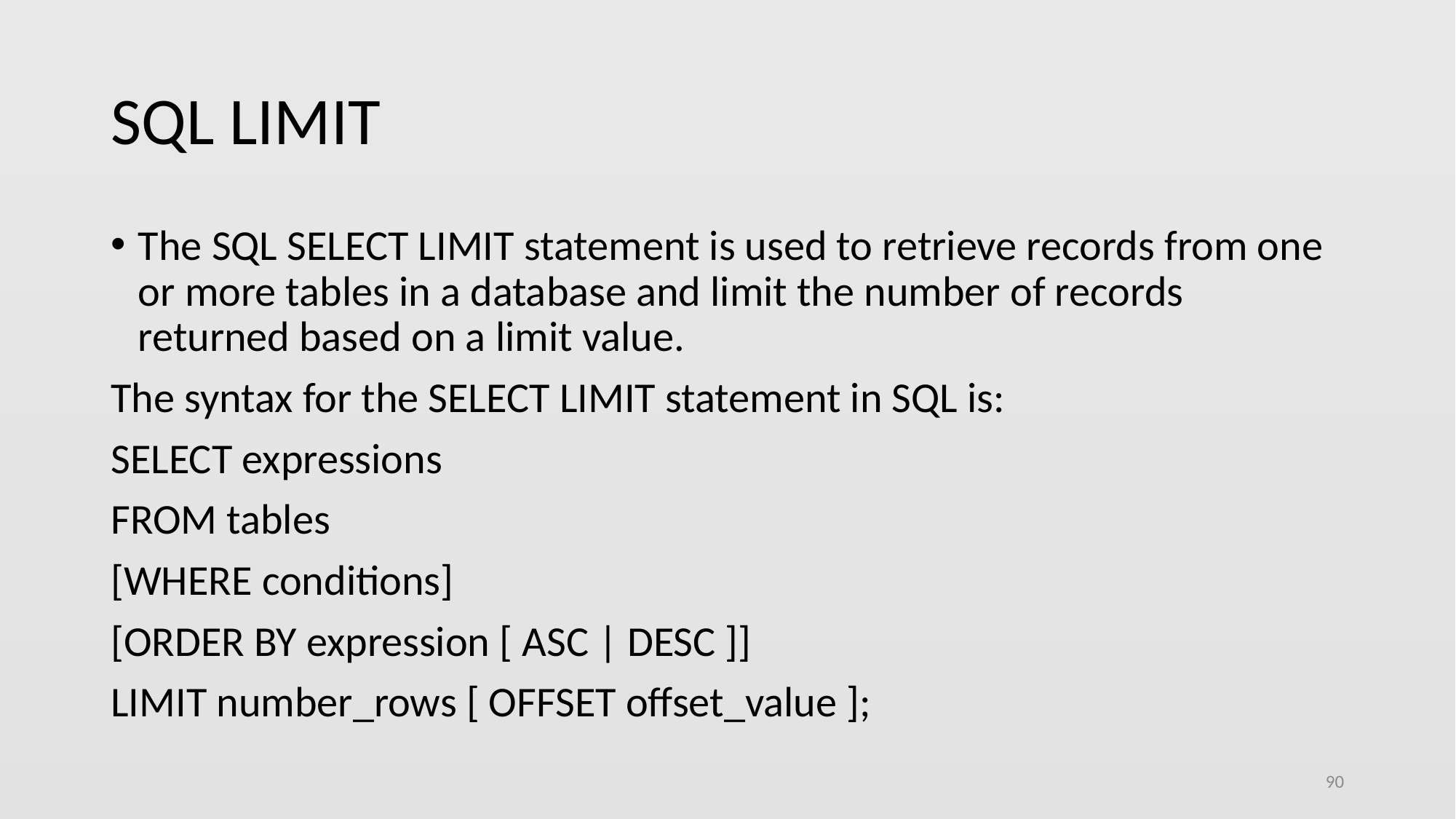

# SQL LIMIT
The SQL SELECT LIMIT statement is used to retrieve records from one or more tables in a database and limit the number of records returned based on a limit value.
The syntax for the SELECT LIMIT statement in SQL is:
SELECT expressions
FROM tables
[WHERE conditions]
[ORDER BY expression [ ASC | DESC ]]
LIMIT number_rows [ OFFSET offset_value ];

90